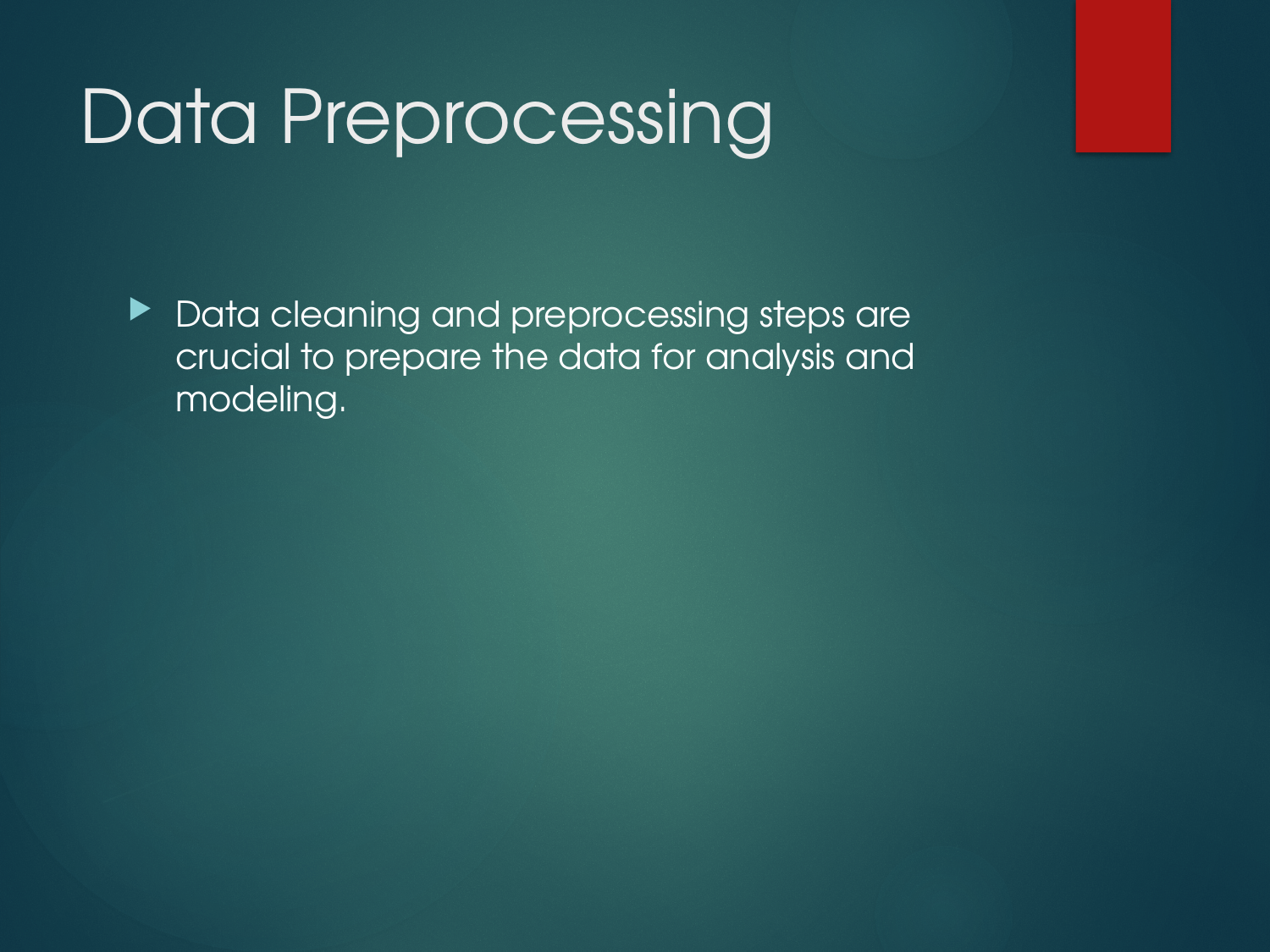

# Data Preprocessing
Data cleaning and preprocessing steps are crucial to prepare the data for analysis and modeling.